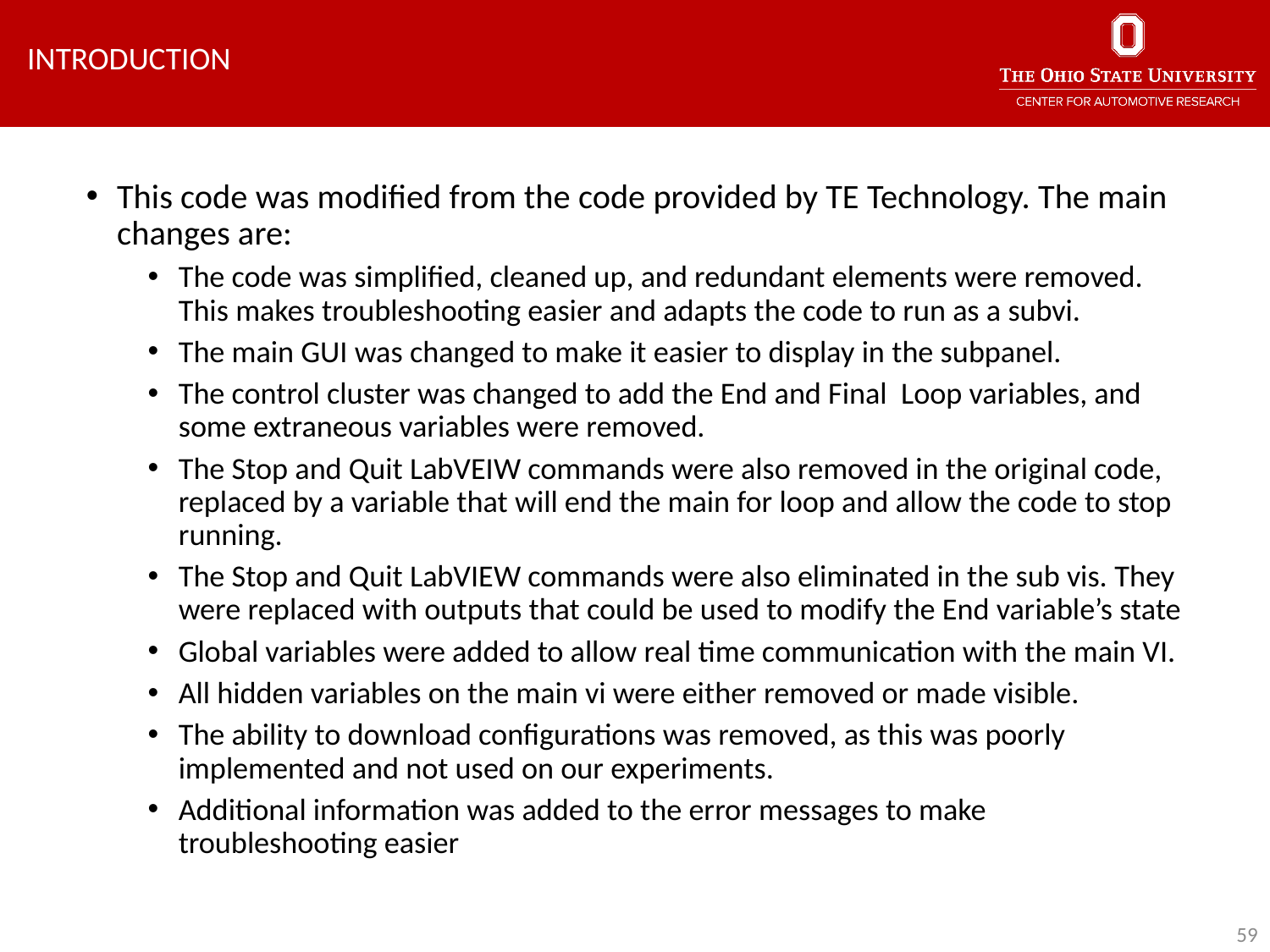

Introduction
This code was modified from the code provided by TE Technology. The main changes are:
The code was simplified, cleaned up, and redundant elements were removed. This makes troubleshooting easier and adapts the code to run as a subvi.
The main GUI was changed to make it easier to display in the subpanel.
The control cluster was changed to add the End and Final  Loop variables, and some extraneous variables were removed.
The Stop and Quit LabVEIW commands were also removed in the original code, replaced by a variable that will end the main for loop and allow the code to stop running.
The Stop and Quit LabVIEW commands were also eliminated in the sub vis. They were replaced with outputs that could be used to modify the End variable’s state
Global variables were added to allow real time communication with the main VI.
All hidden variables on the main vi were either removed or made visible.
The ability to download configurations was removed, as this was poorly implemented and not used on our experiments.
Additional information was added to the error messages to make troubleshooting easier

59